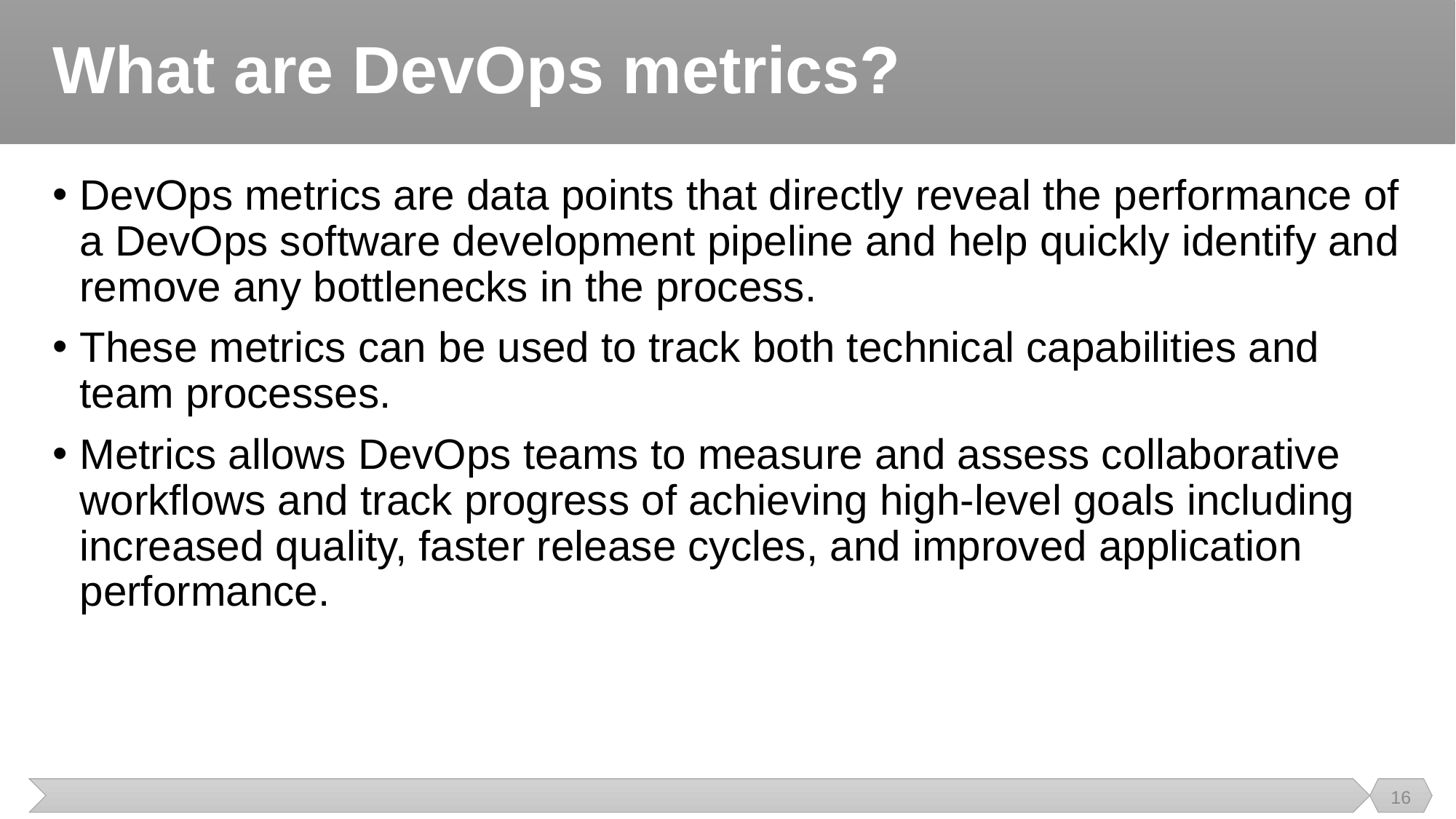

# What are DevOps metrics?
DevOps metrics are data points that directly reveal the performance of a DevOps software development pipeline and help quickly identify and remove any bottlenecks in the process.
These metrics can be used to track both technical capabilities and team processes.
Metrics allows DevOps teams to measure and assess collaborative workflows and track progress of achieving high-level goals including increased quality, faster release cycles, and improved application performance.
16